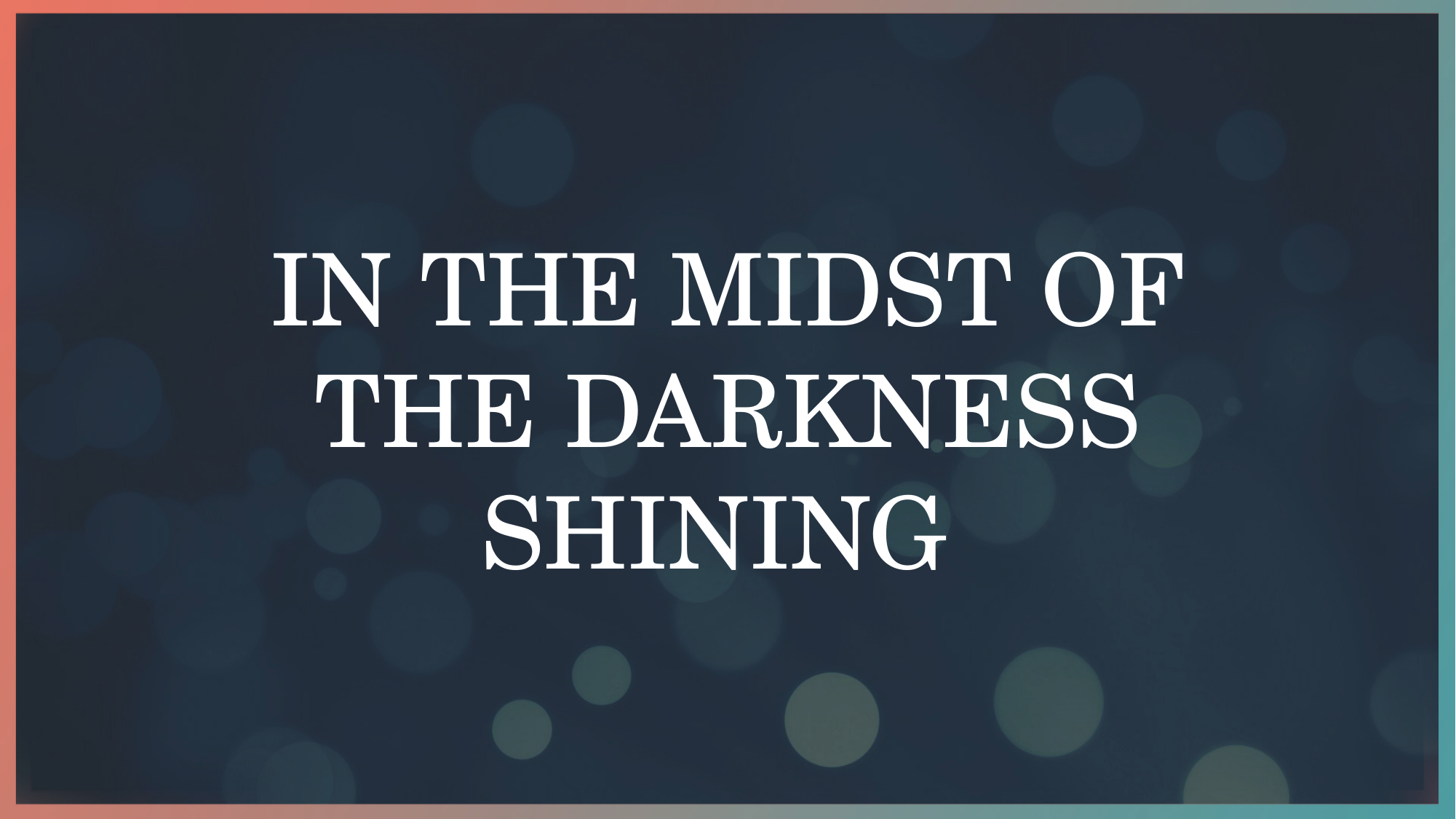

IN THE MIDST OF
 THE DARKNESS
SHINING